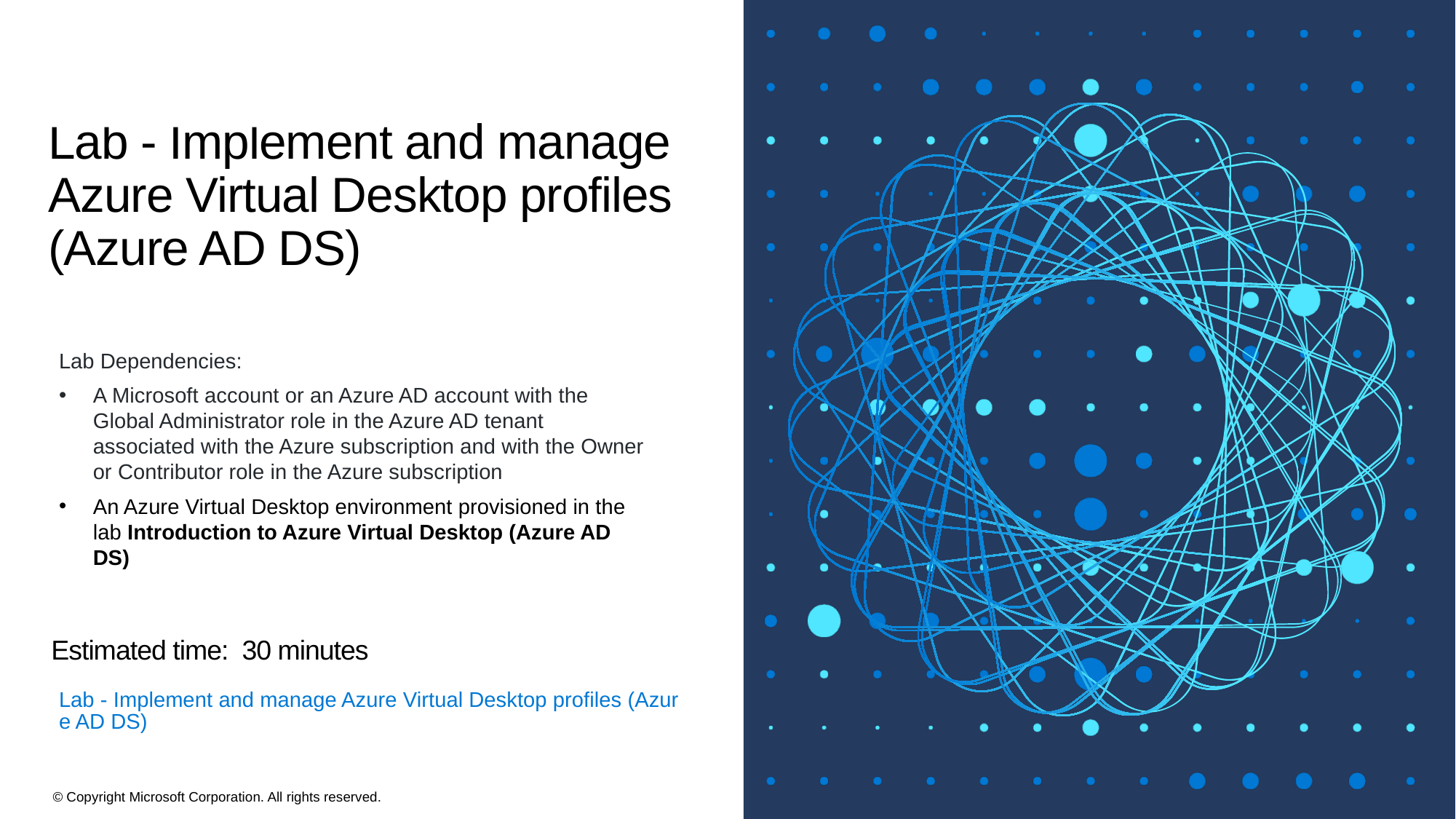

# Lab - Implement and manage Azure Virtual Desktop profiles (Azure AD DS)
Lab Dependencies:
A Microsoft account or an Azure AD account with the Global Administrator role in the Azure AD tenant associated with the Azure subscription and with the Owner or Contributor role in the Azure subscription
An Azure Virtual Desktop environment provisioned in the lab Introduction to Azure Virtual Desktop (Azure AD DS)
Estimated time:  30 minutes
Lab - Implement and manage Azure Virtual Desktop profiles (Azure AD DS)